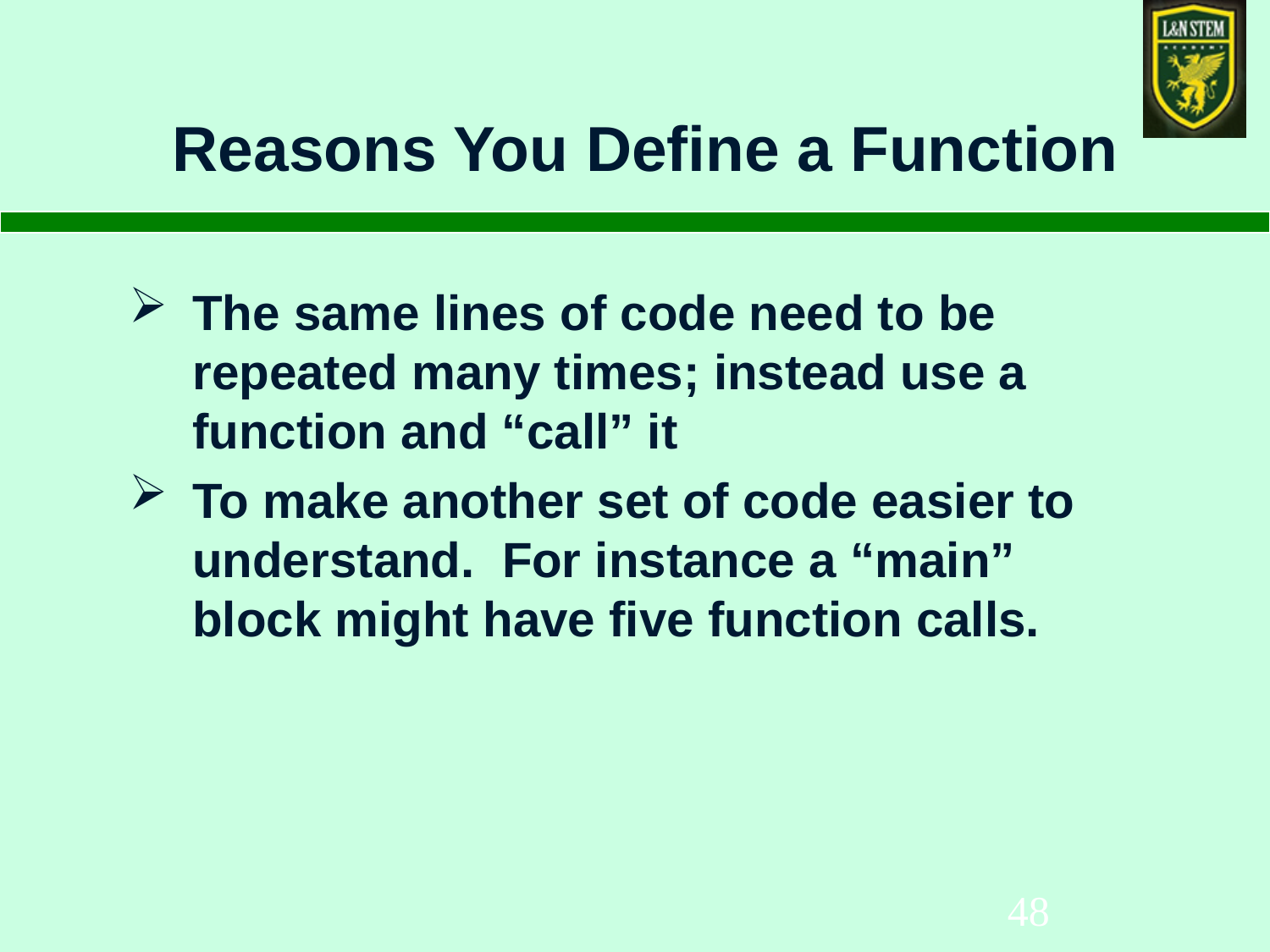

# Reasons You Define a Function
The same lines of code need to be repeated many times; instead use a function and “call” it
To make another set of code easier to understand.  For instance a “main” block might have five function calls.